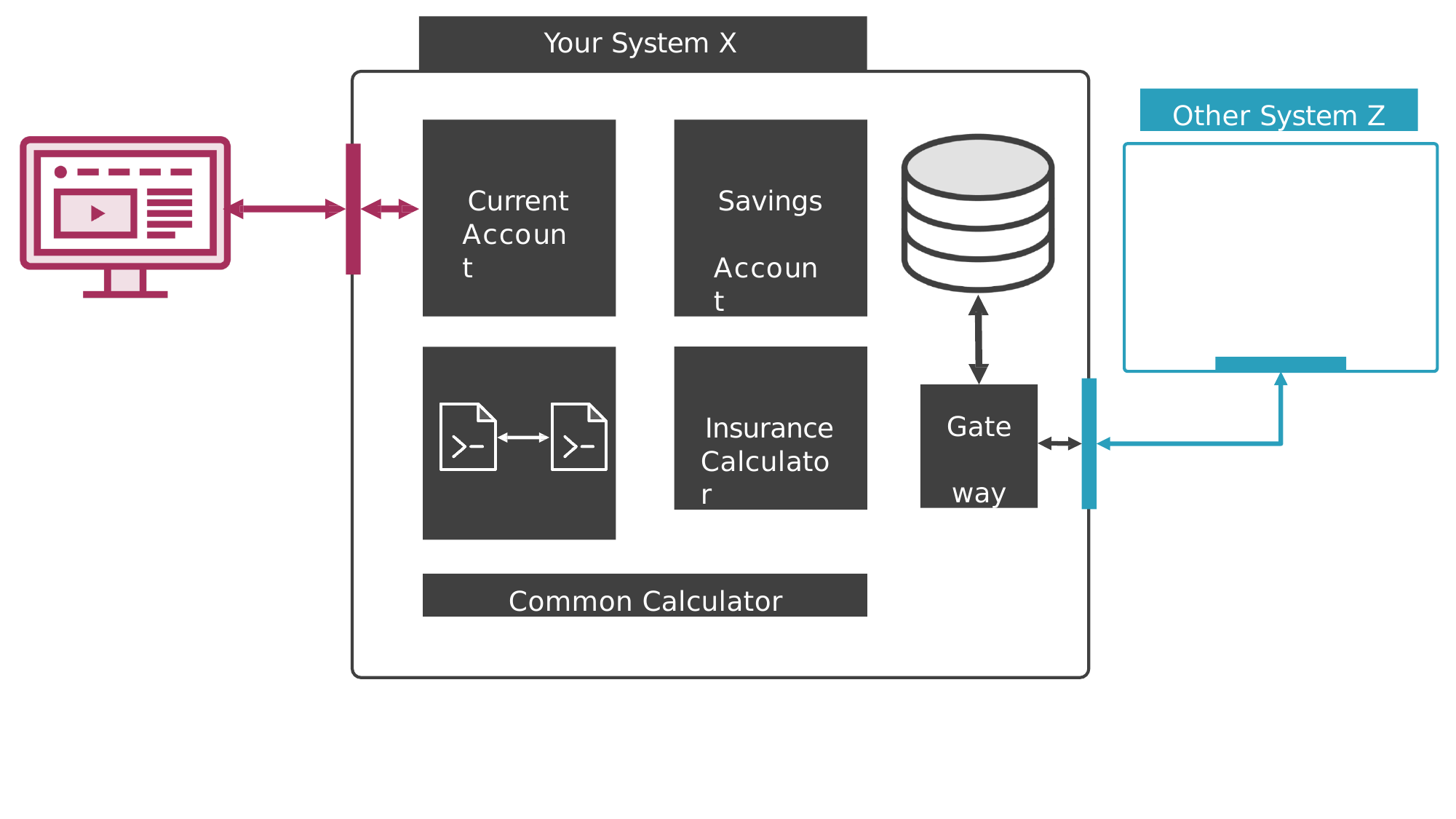

# Your System X

Other System Z

Current  Account

Savings  Account

Insurance  Calculator

Gate  way

Common Calculator